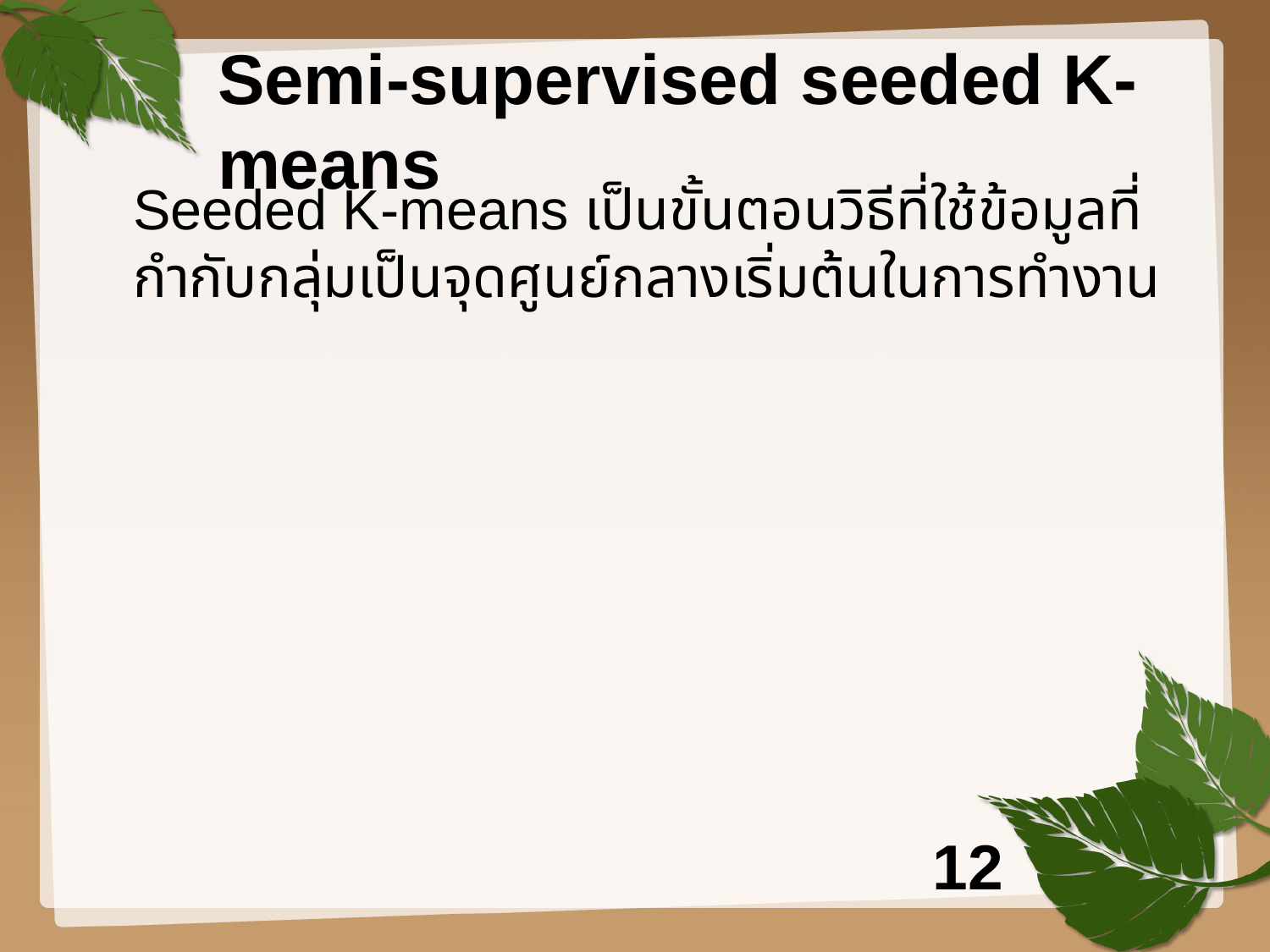

# Semi-supervised seeded K-means
Seeded K-means เป็นขั้นตอนวิธีที่ใช้ข้อมูลที่กำกับกลุ่มเป็นจุดศูนย์กลางเริ่มต้นในการทำงาน
12